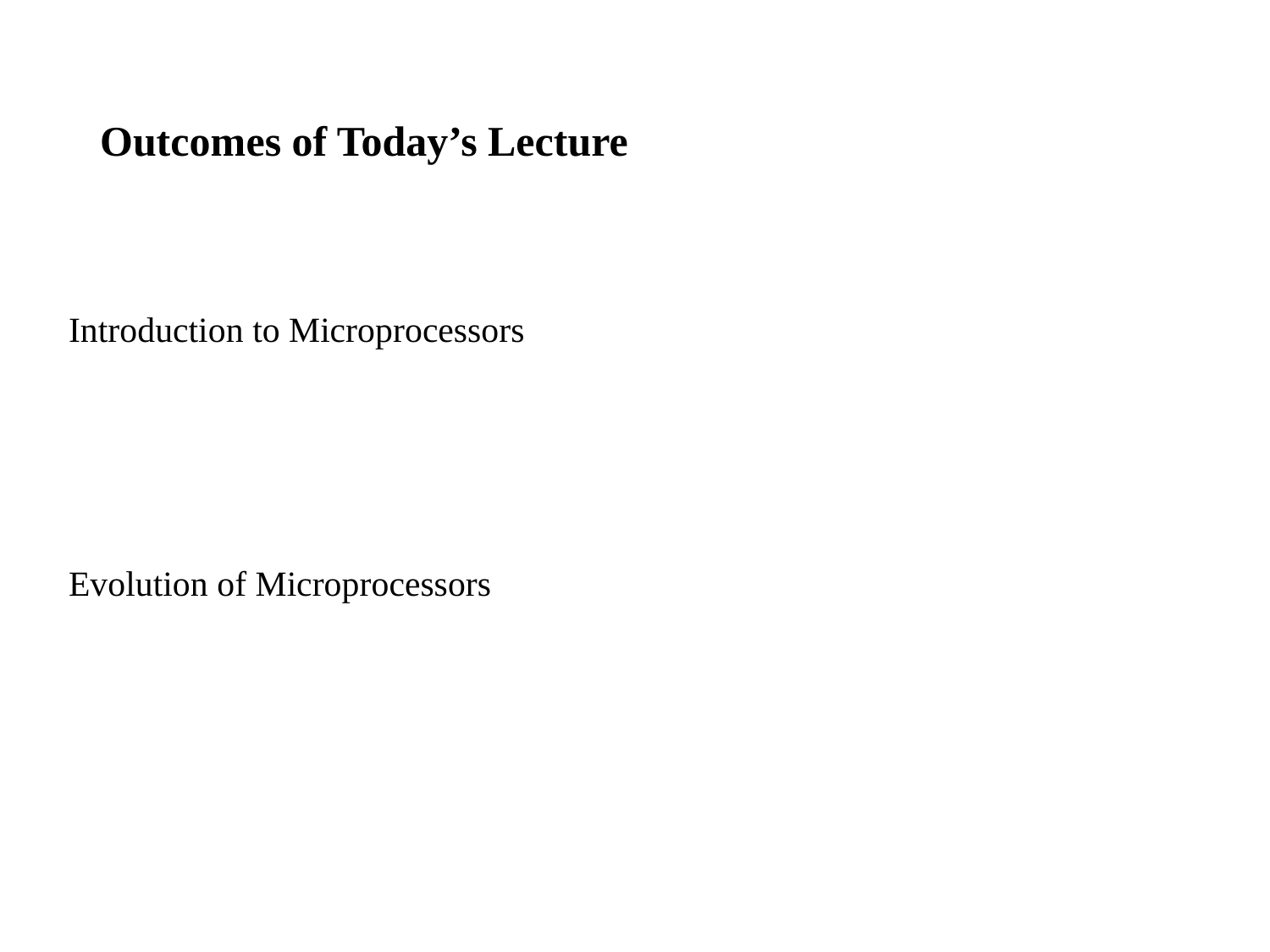

# Outcomes of Today’s Lecture

Introduction to Microprocessors

Evolution of Microprocessors